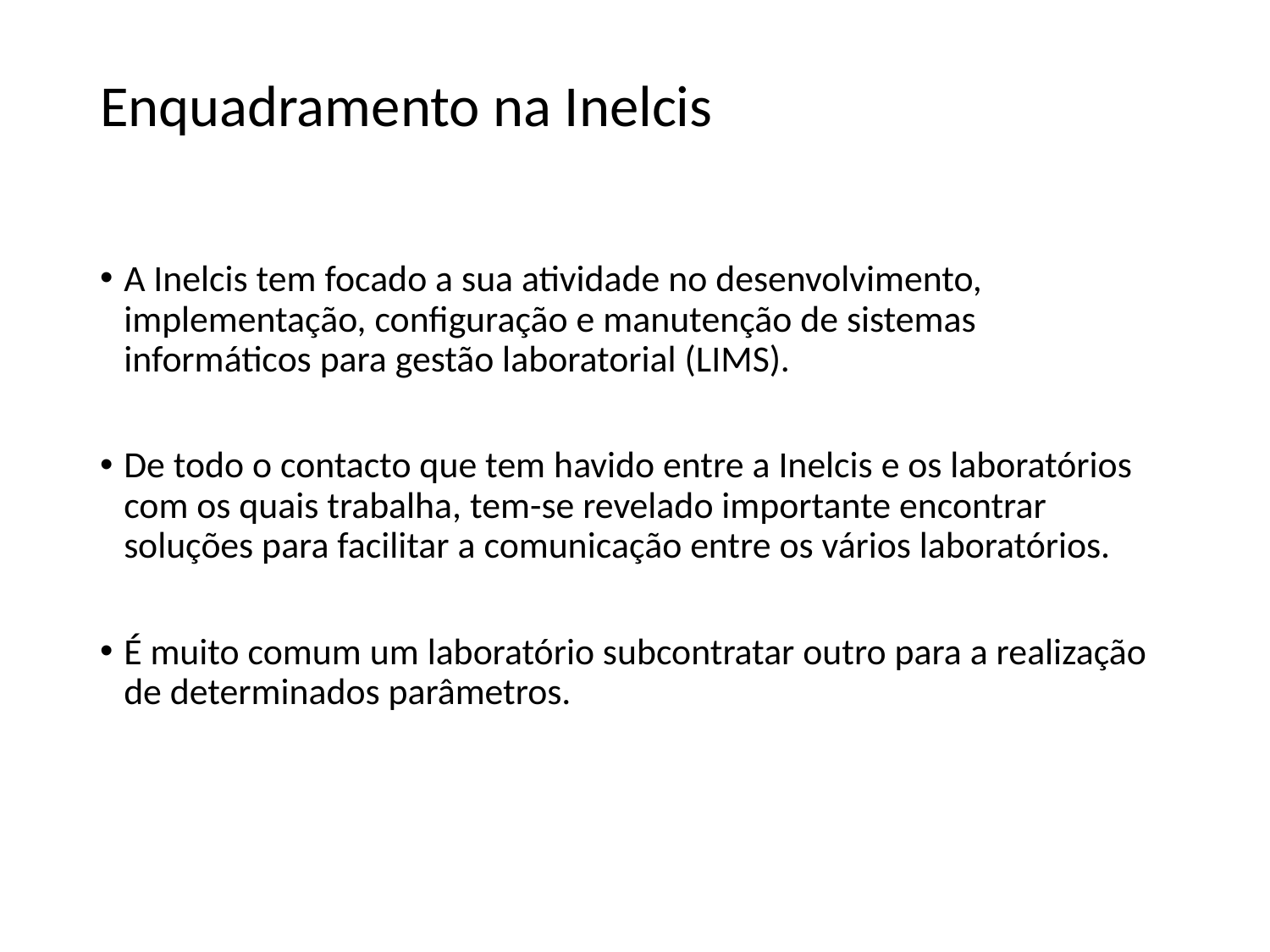

# Enquadramento na Inelcis
A Inelcis tem focado a sua atividade no desenvolvimento, implementação, configuração e manutenção de sistemas informáticos para gestão laboratorial (LIMS).

De todo o contacto que tem havido entre a Inelcis e os laboratórios com os quais trabalha, tem-se revelado importante encontrar soluções para facilitar a comunicação entre os vários laboratórios.

É muito comum um laboratório subcontratar outro para a realização de determinados parâmetros.